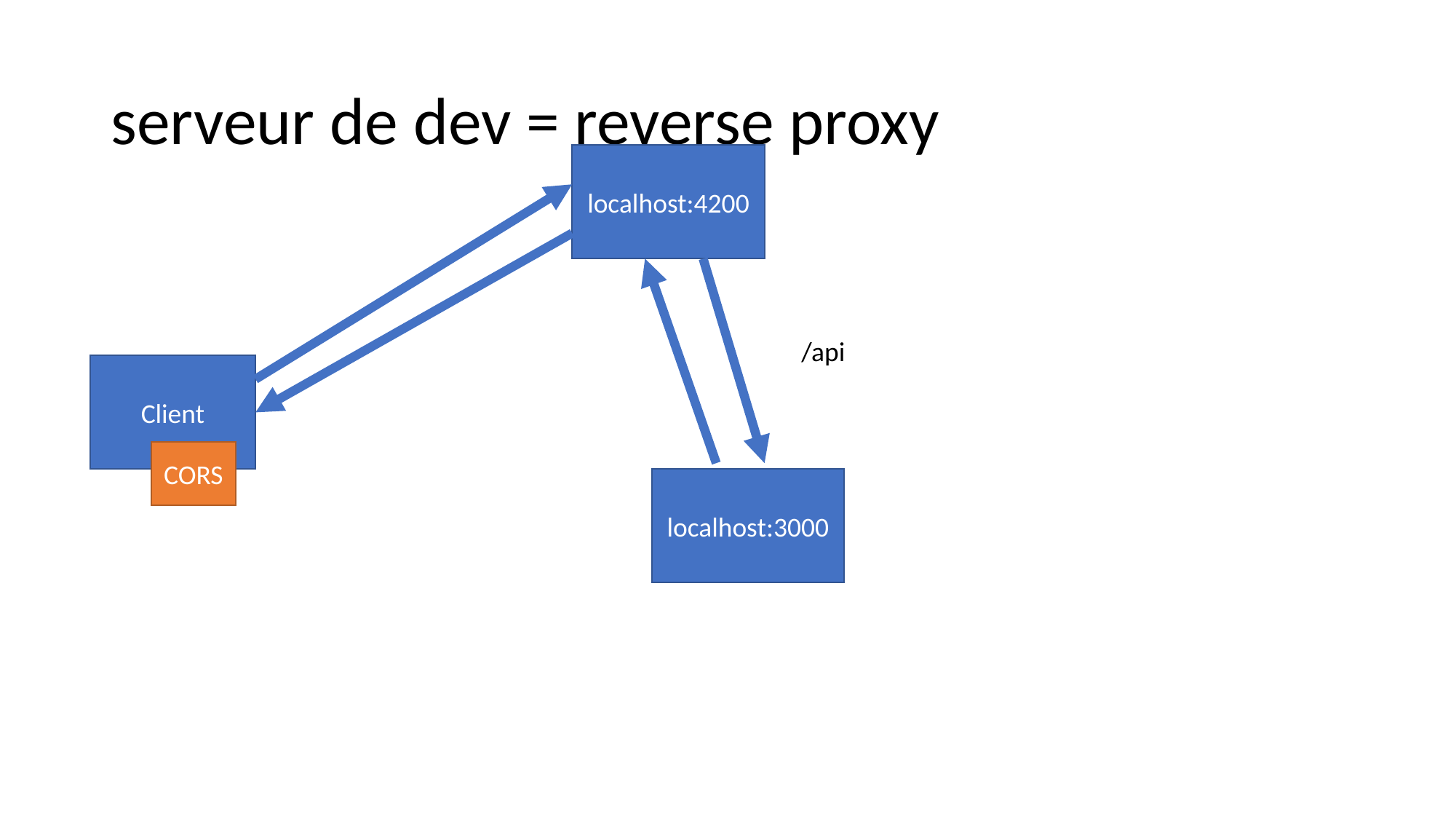

# serveur de dev = reverse proxy
localhost:4200
/api
Client
CORS
localhost:3000